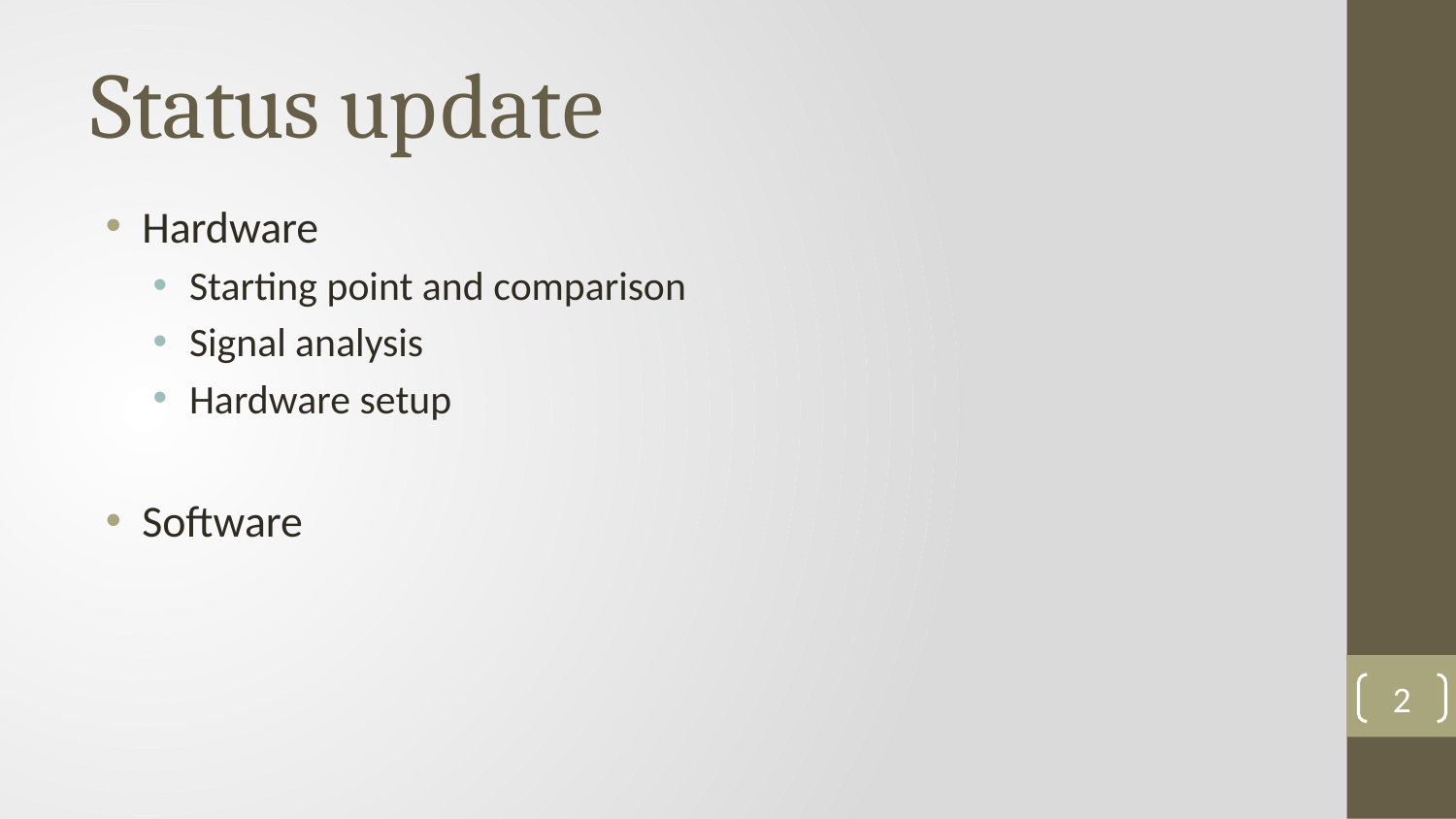

# Status update
Hardware
Starting point and comparison
Signal analysis
Hardware setup

Software

2